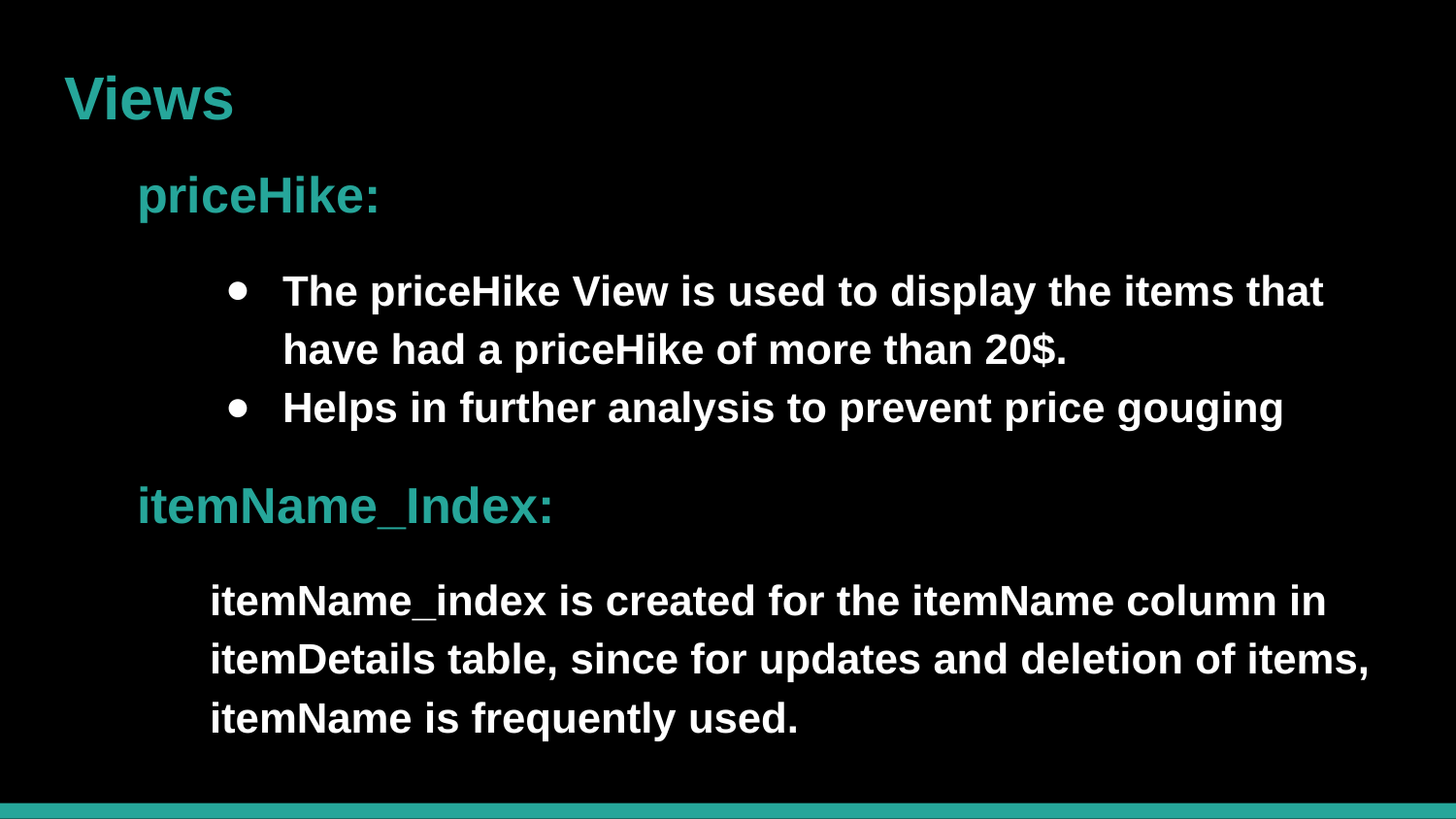

# Views
priceHike:
The priceHike View is used to display the items that have had a priceHike of more than 20$.
Helps in further analysis to prevent price gouging
itemName_Index:
itemName_index is created for the itemName column in itemDetails table, since for updates and deletion of items, itemName is frequently used.